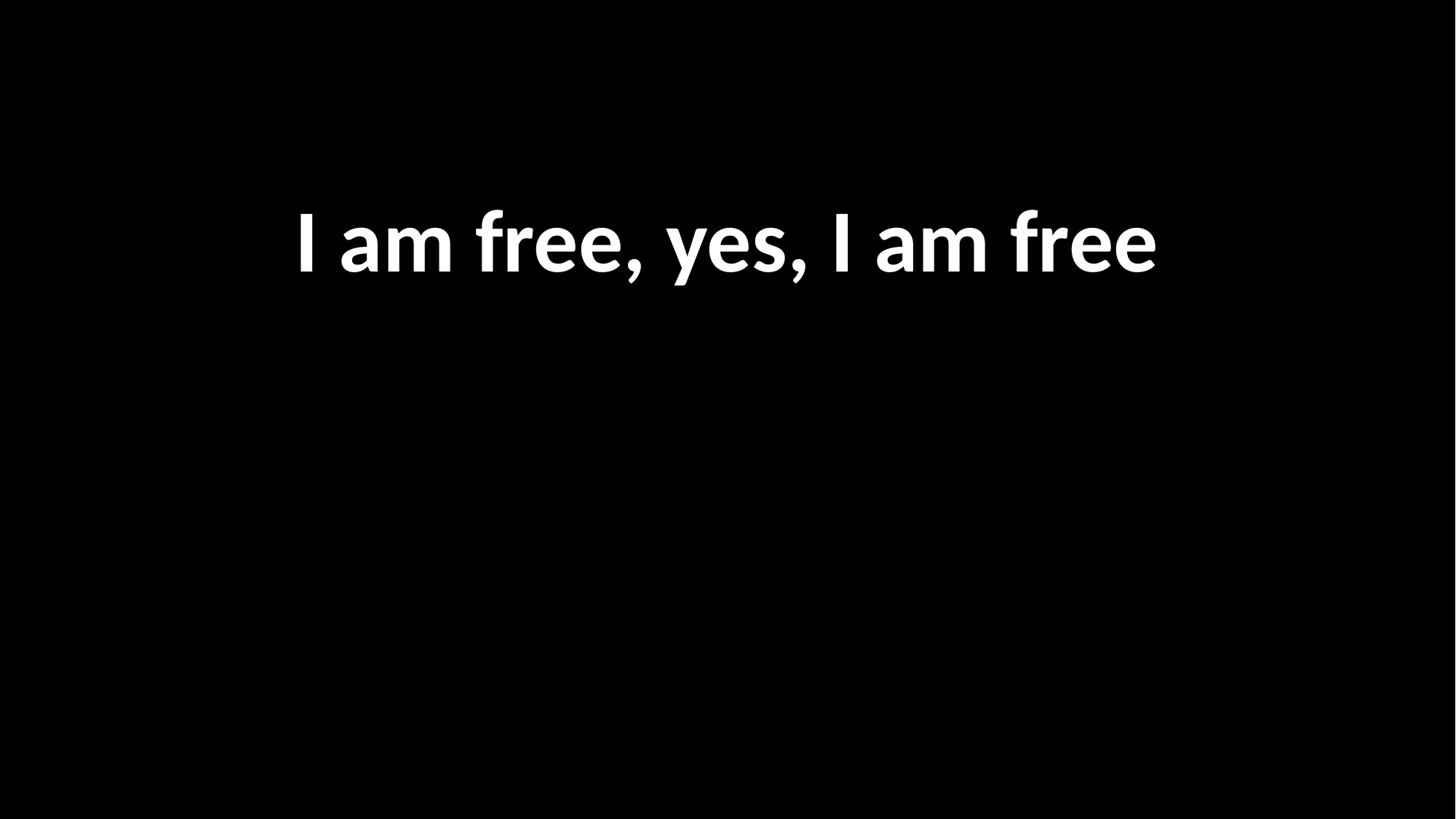

I am free, yes, I am free